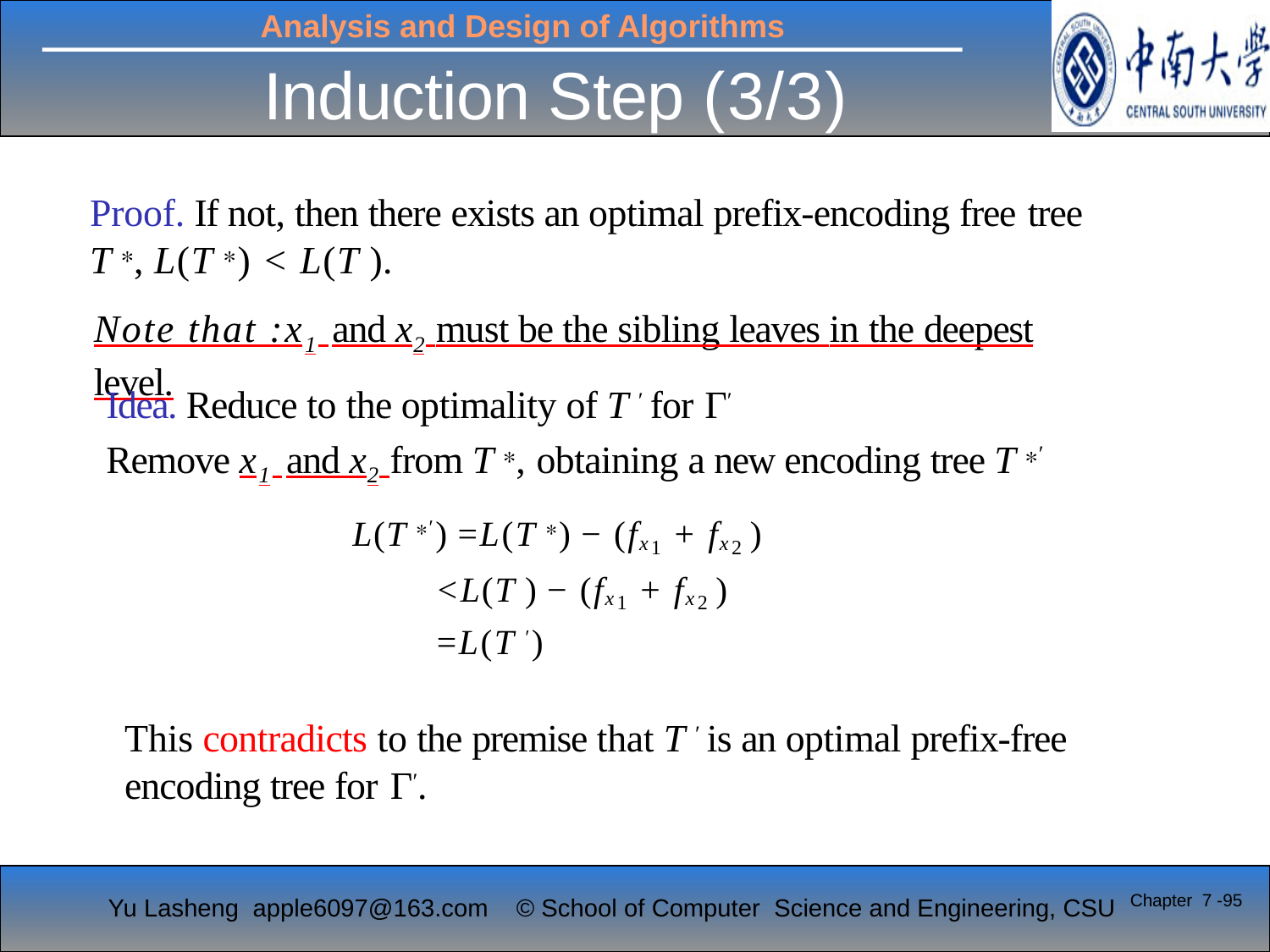

# Induction Step (3/3)
Proof. If not, then there exists an optimal prefix-encoding free tree
T ∗, L(T ∗) < L(T ).
Note that :x1 and x2 must be the sibling leaves in the deepest level.
Idea. Reduce to the optimality of T ′ for Γ′
Remove x1 and x2 from T ∗, obtaining a new encoding tree T ∗′
L(T ∗′) =L(T ∗) − (fx1 + fx2 )
  <L(T ) − (fx1 + fx2 )
  =L(T ′)

This contradicts to the premise that T ′ is an optimal prefix-free  encoding tree for Γ′.
Chapter  7 -95